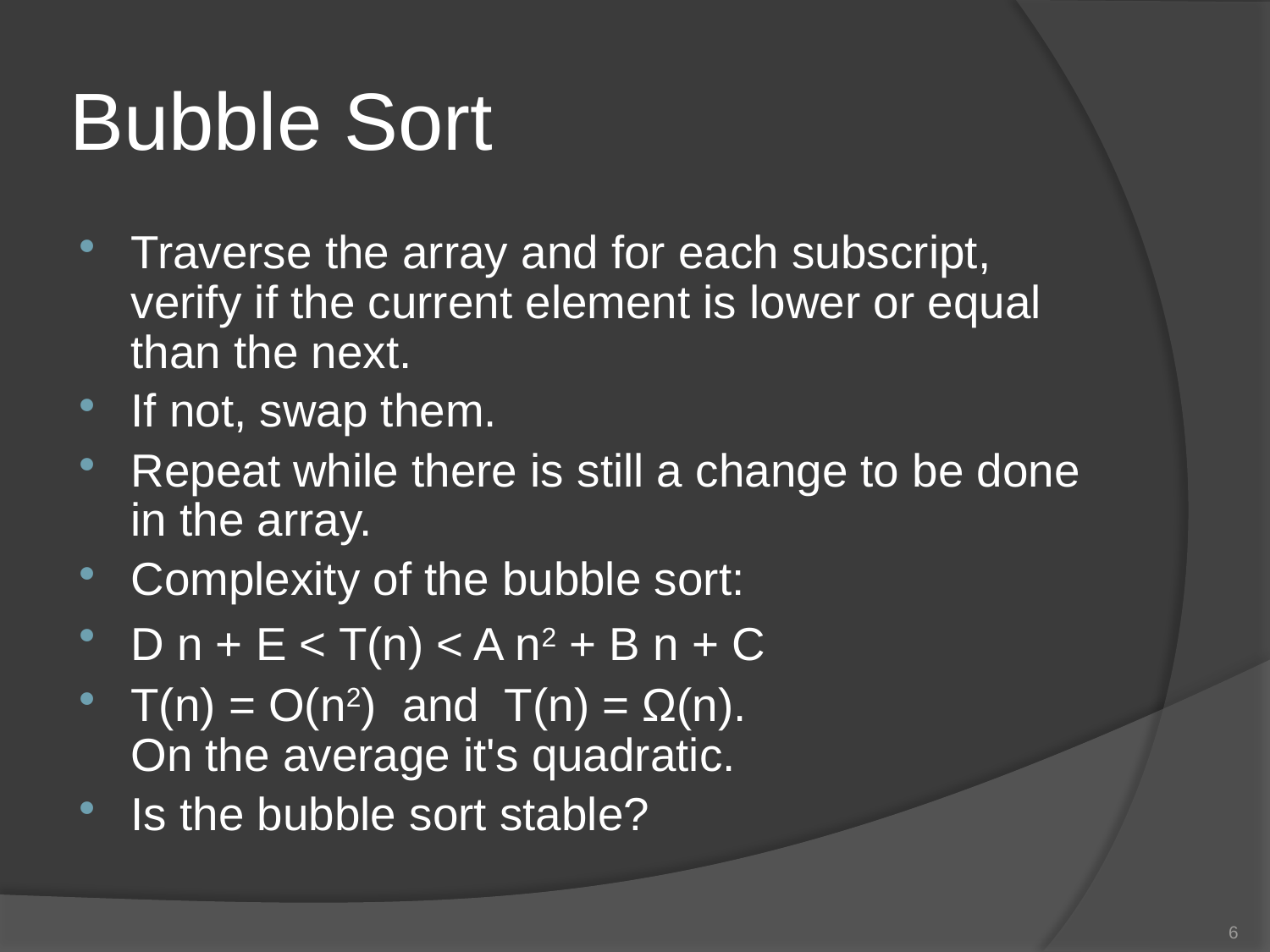

# Bubble Sort
Traverse the array and for each subscript, verify if the current element is lower or equal than the next.
If not, swap them.
Repeat while there is still a change to be done in the array.
Complexity of the bubble sort:
D n + E < T(n) < A n2 + B n + C
T(n) = O(n2)  and  T(n) = Ω(n).
On the average it's quadratic.
Is the bubble sort stable?
6